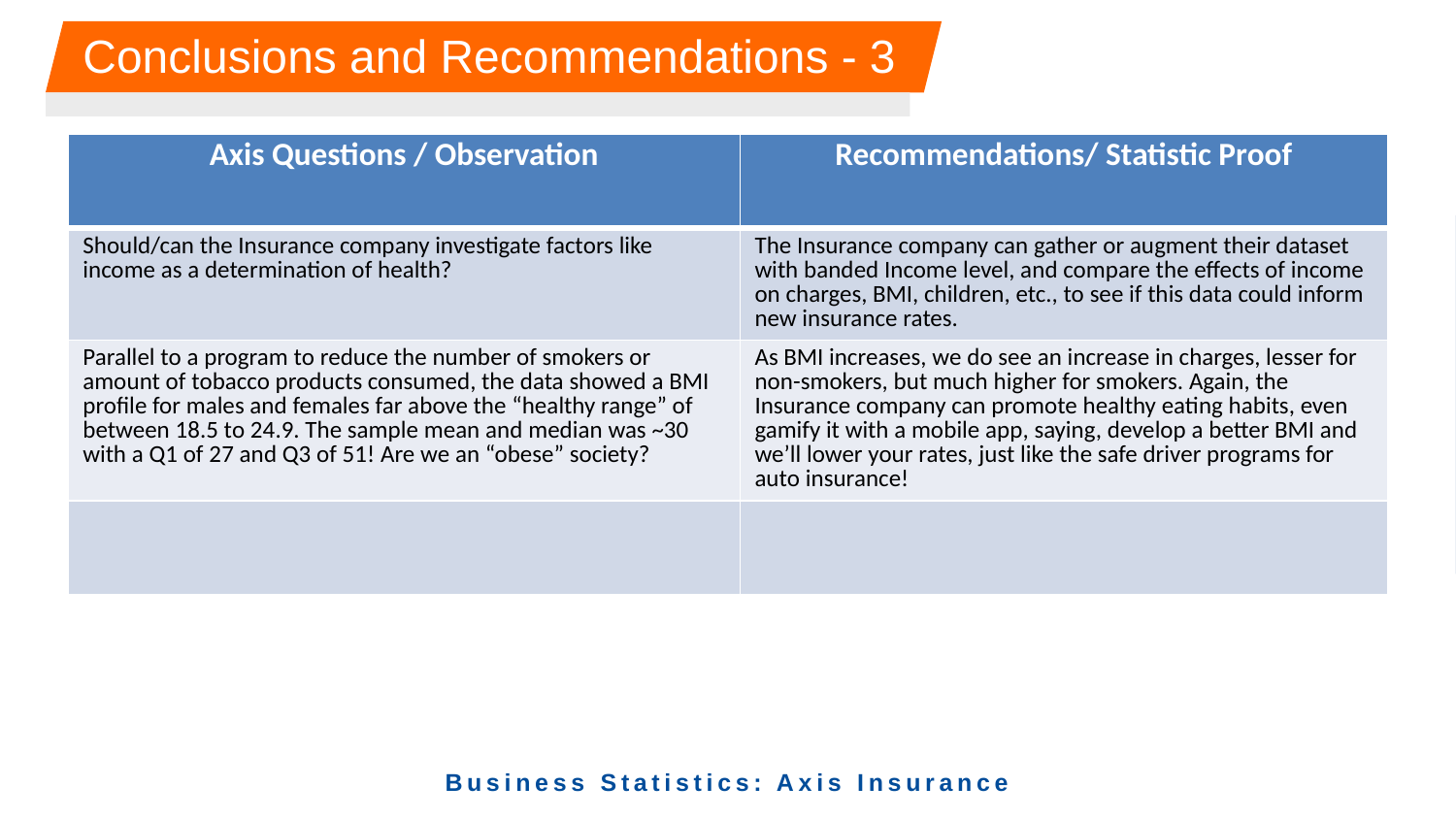

# Conclusions and Recommendations - 3
| Axis Questions / Observation | Recommendations/ Statistic Proof |
| --- | --- |
| Should/can the Insurance company investigate factors like income as a determination of health? | The Insurance company can gather or augment their dataset with banded Income level, and compare the effects of income on charges, BMI, children, etc., to see if this data could inform new insurance rates. |
| Parallel to a program to reduce the number of smokers or amount of tobacco products consumed, the data showed a BMI profile for males and females far above the “healthy range” of between 18.5 to 24.9. The sample mean and median was ~30 with a Q1 of 27 and Q3 of 51! Are we an “obese” society? | As BMI increases, we do see an increase in charges, lesser for non-smokers, but much higher for smokers. Again, the Insurance company can promote healthy eating habits, even gamify it with a mobile app, saying, develop a better BMI and we’ll lower your rates, just like the safe driver programs for auto insurance! |
|  |  |